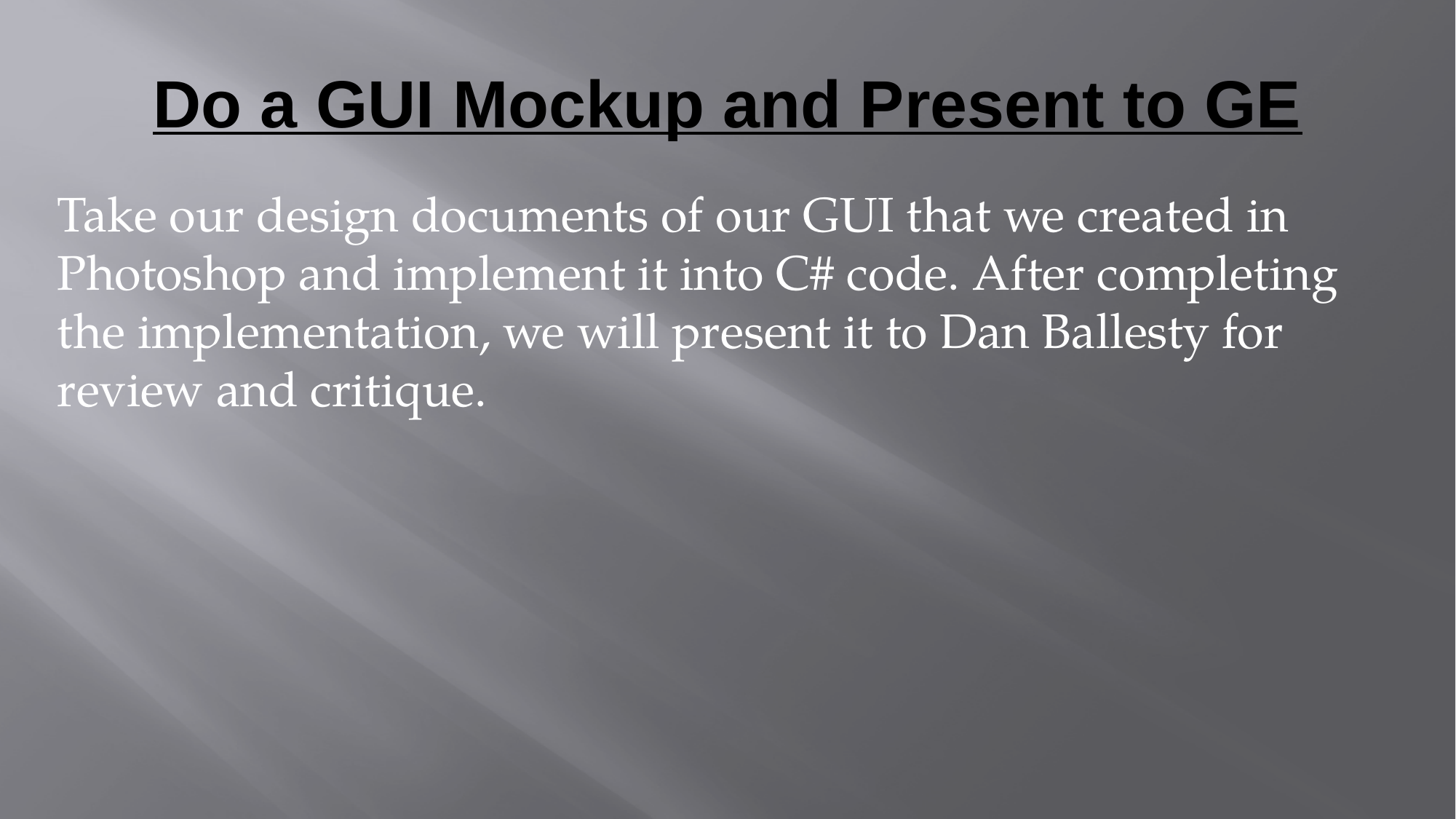

# Do a GUI Mockup and Present to GE
Take our design documents of our GUI that we created in Photoshop and implement it into C# code. After completing the implementation, we will present it to Dan Ballesty for review and critique.